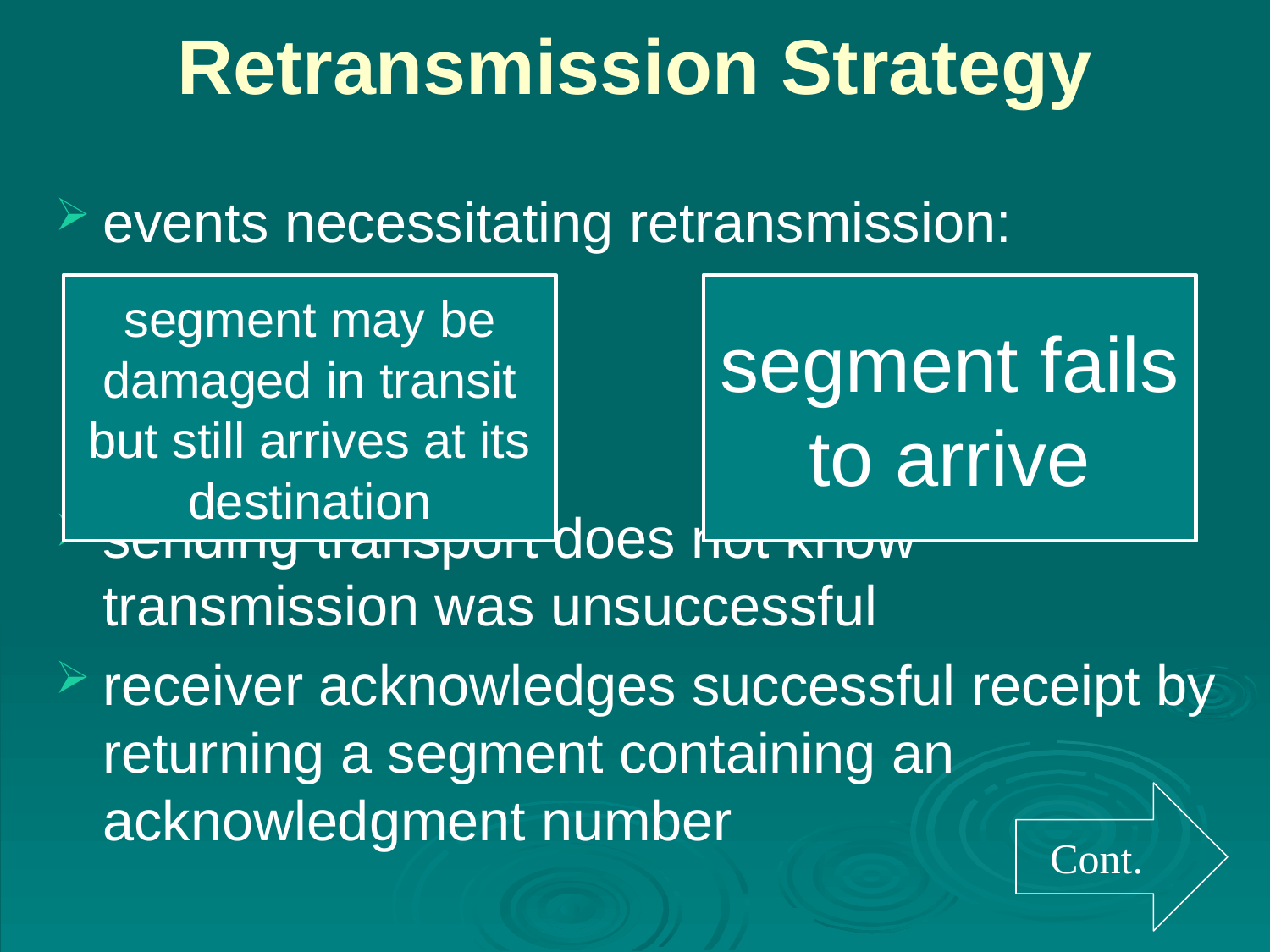

# Retransmission Strategy
events necessitating retransmission:

sending transport does not know transmission was unsuccessful
receiver acknowledges successful receipt by returning a segment containing an acknowledgment number
segment may be damaged in transit but still arrives at its destination
segment fails to arrive

Cont.